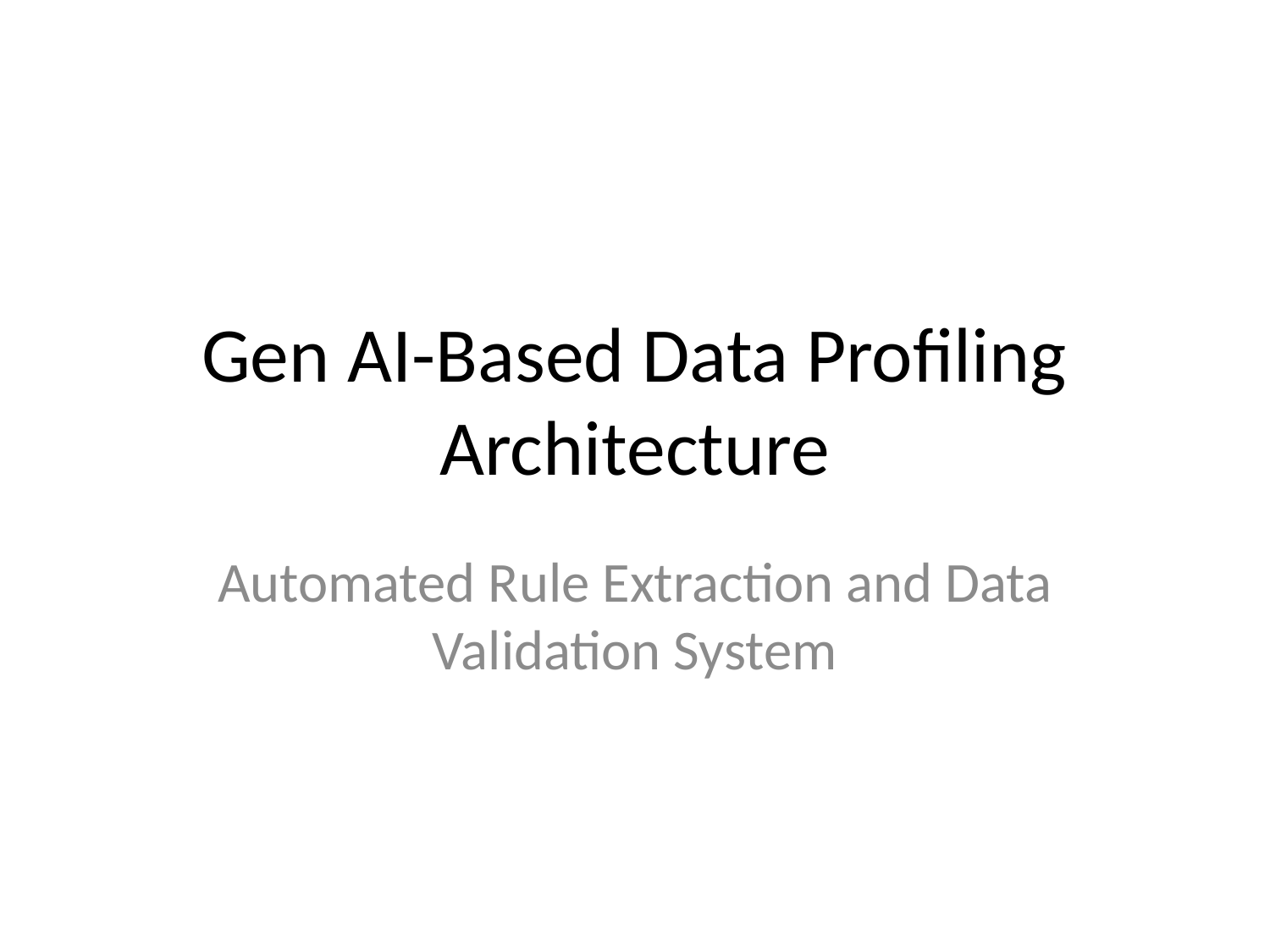

# Gen AI-Based Data Profiling Architecture
Automated Rule Extraction and Data Validation System